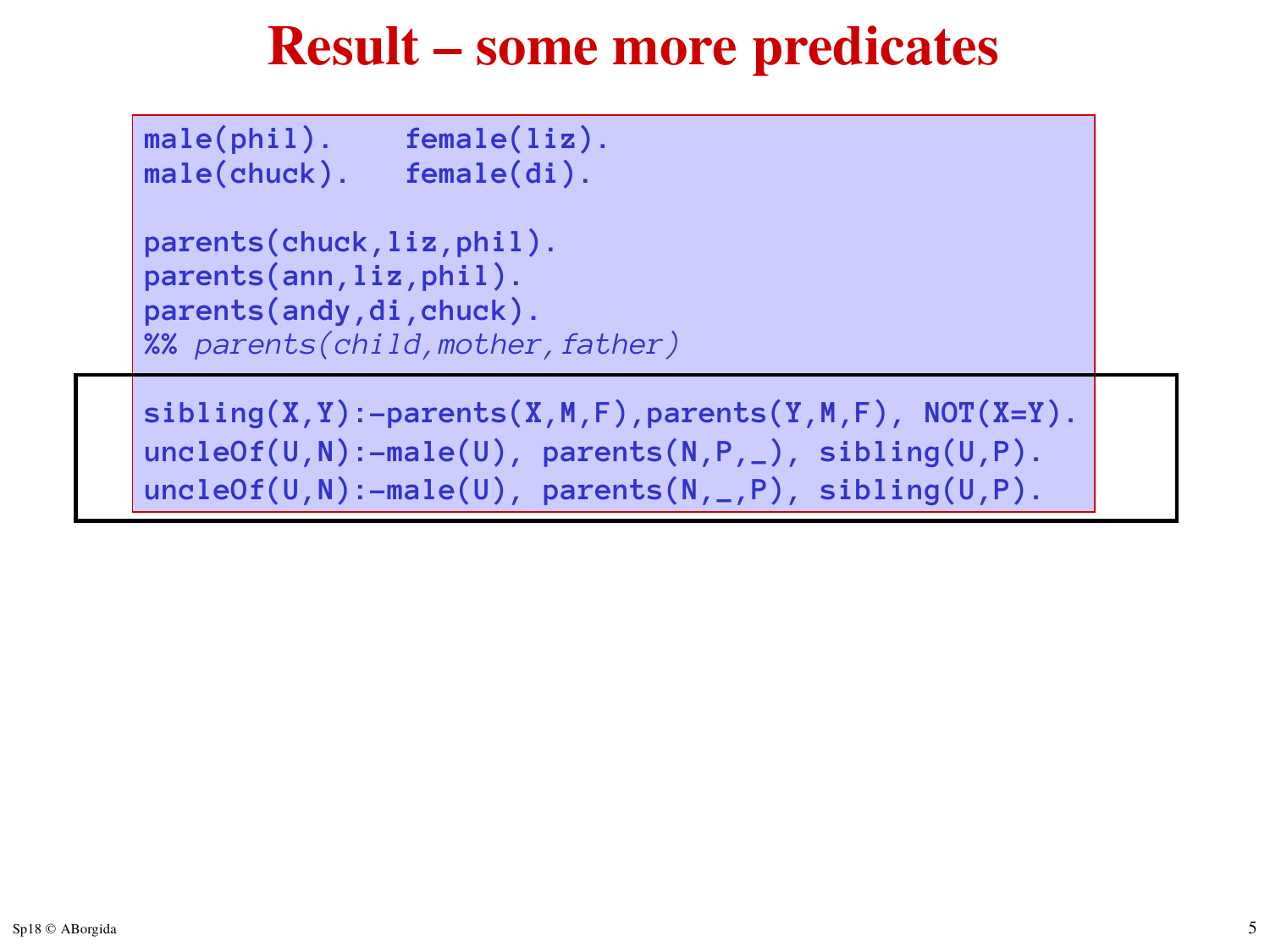

# Result – some more predicates
male(phil).    female(liz).
male(chuck).   female(di).

parents(chuck,liz,phil).
parents(ann,liz,phil).
parents(andy,di,chuck).
%% parents(child,mother,father)

sibling(X,Y):-parents(X,M,F),parents(Y,M,F), NOT(X=Y).
uncleOf(U,N):-male(U), parents(N,P,_), sibling(U,P).
uncleOf(U,N):-male(U), parents(N,_,P), sibling(U,P).